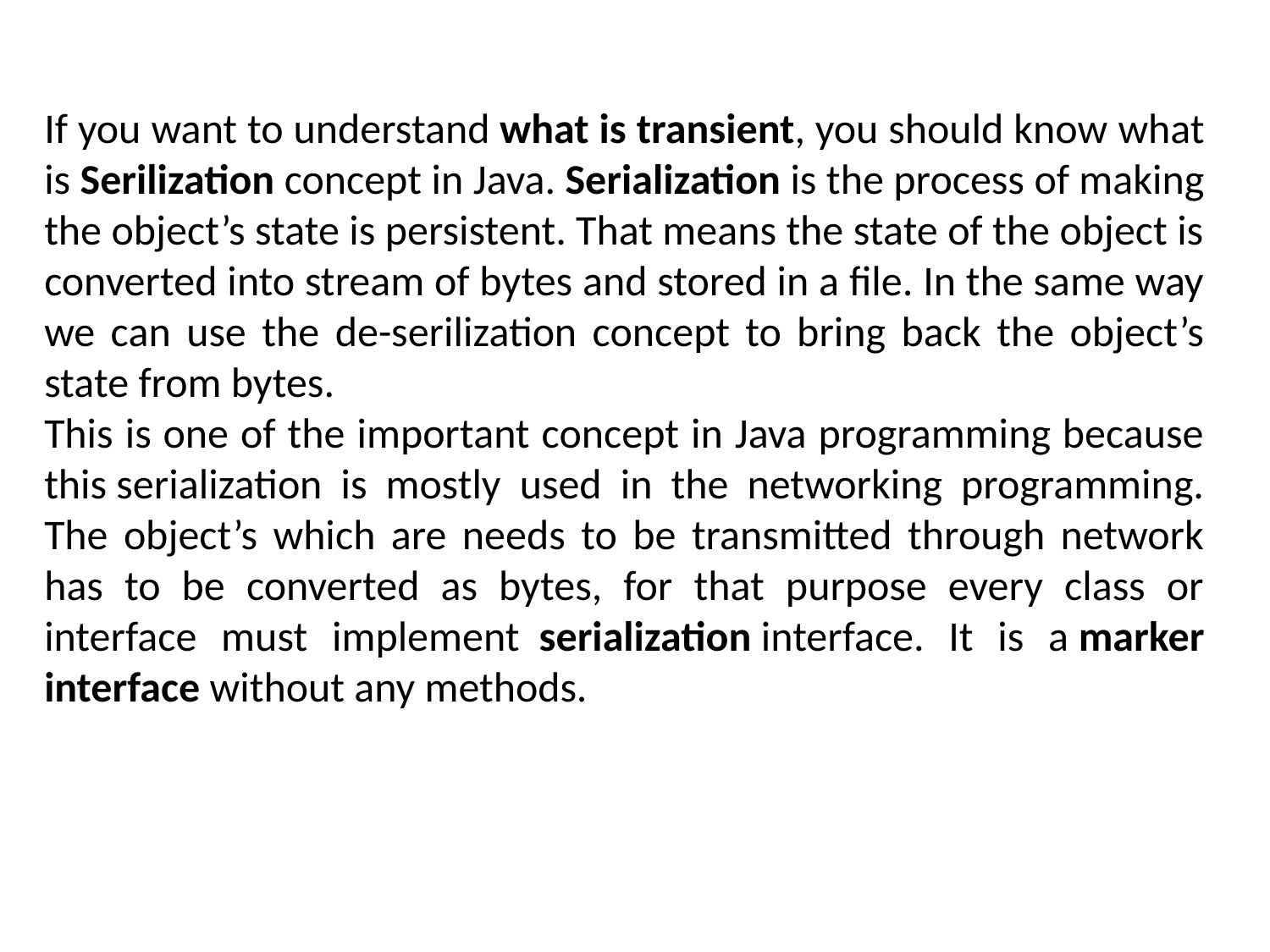

If you want to understand what is transient, you should know what is Serilization concept in Java. Serialization is the process of making the object’s state is persistent. That means the state of the object is converted into stream of bytes and stored in a file. In the same way we can use the de-serilization concept to bring back the object’s state from bytes.
This is one of the important concept in Java programming because this serialization is mostly used in the networking programming. The object’s which are needs to be transmitted through network has to be converted as bytes, for that purpose every class or interface must implement  serialization interface. It is a marker interface without any methods.